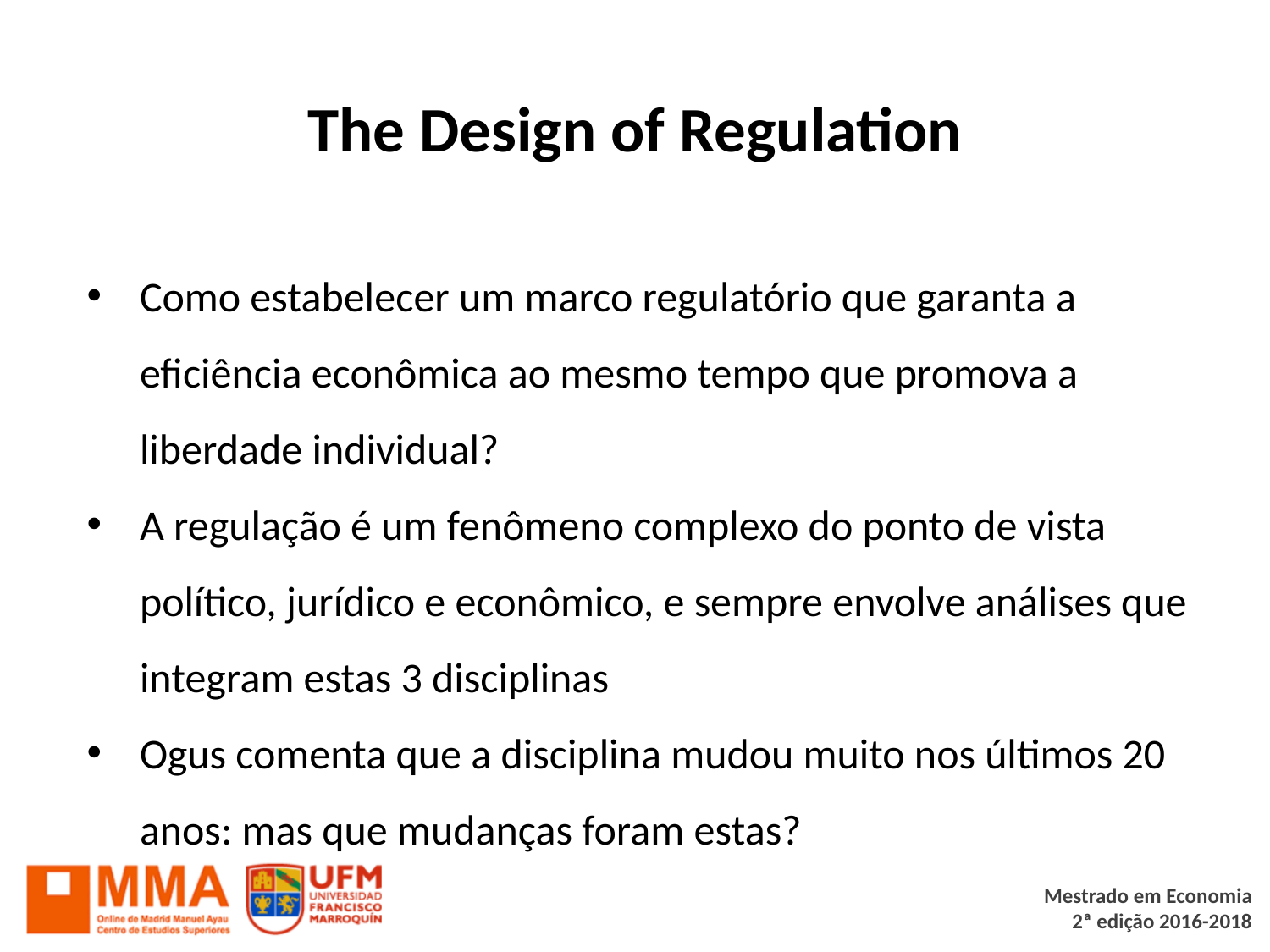

# The Design of Regulation
Como estabelecer um marco regulatório que garanta a eficiência econômica ao mesmo tempo que promova a liberdade individual?
A regulação é um fenômeno complexo do ponto de vista político, jurídico e econômico, e sempre envolve análises que integram estas 3 disciplinas
Ogus comenta que a disciplina mudou muito nos últimos 20 anos: mas que mudanças foram estas?